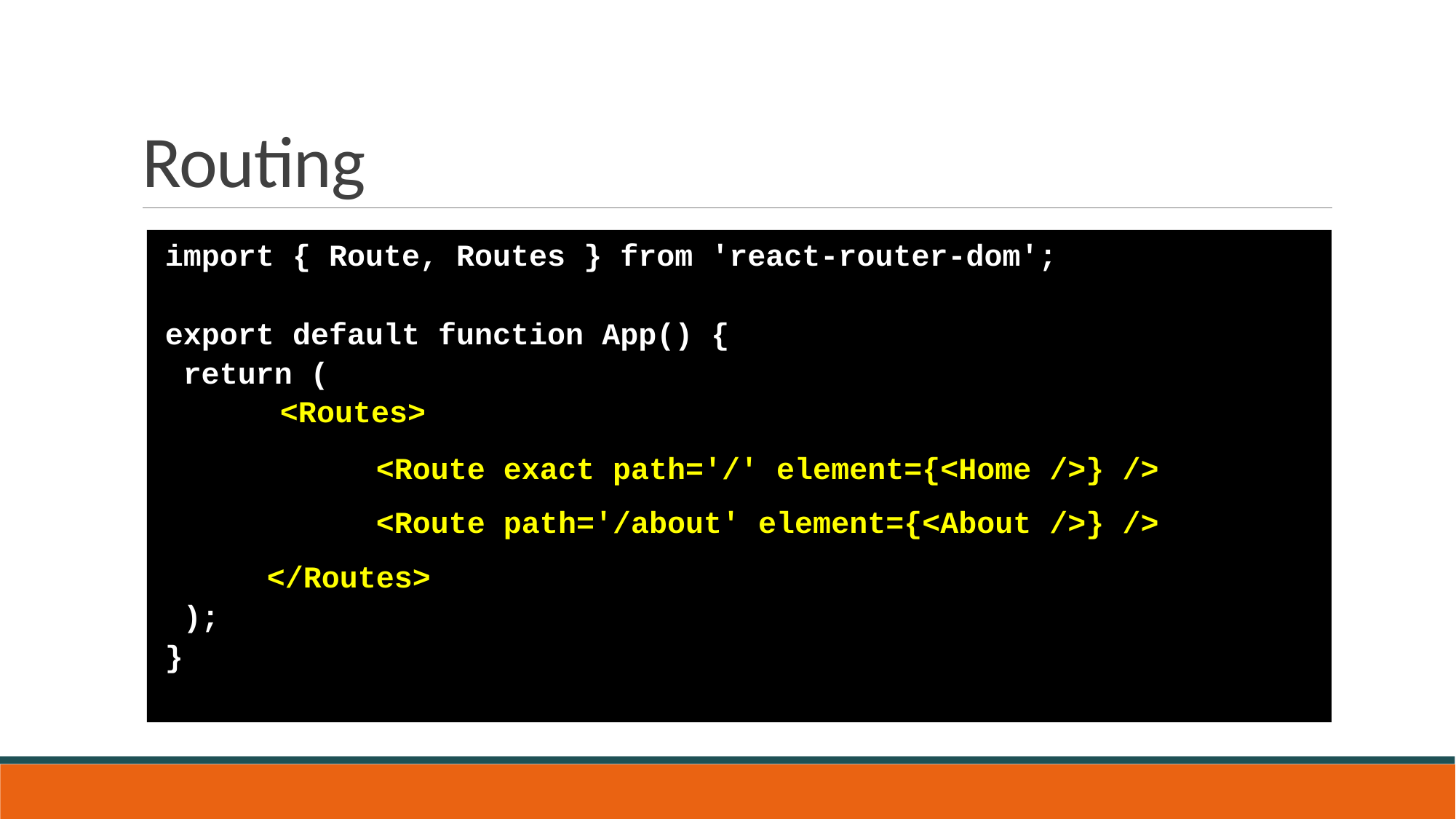

# Routing
 import { Route, Routes } from 'react-router-dom';

 export default function App() {
  return (
	<Routes>
        	<Route exact path='/' element={<Home />} />
       	<Route path='/about' element={<About />} />
      </Routes>
  );
 }